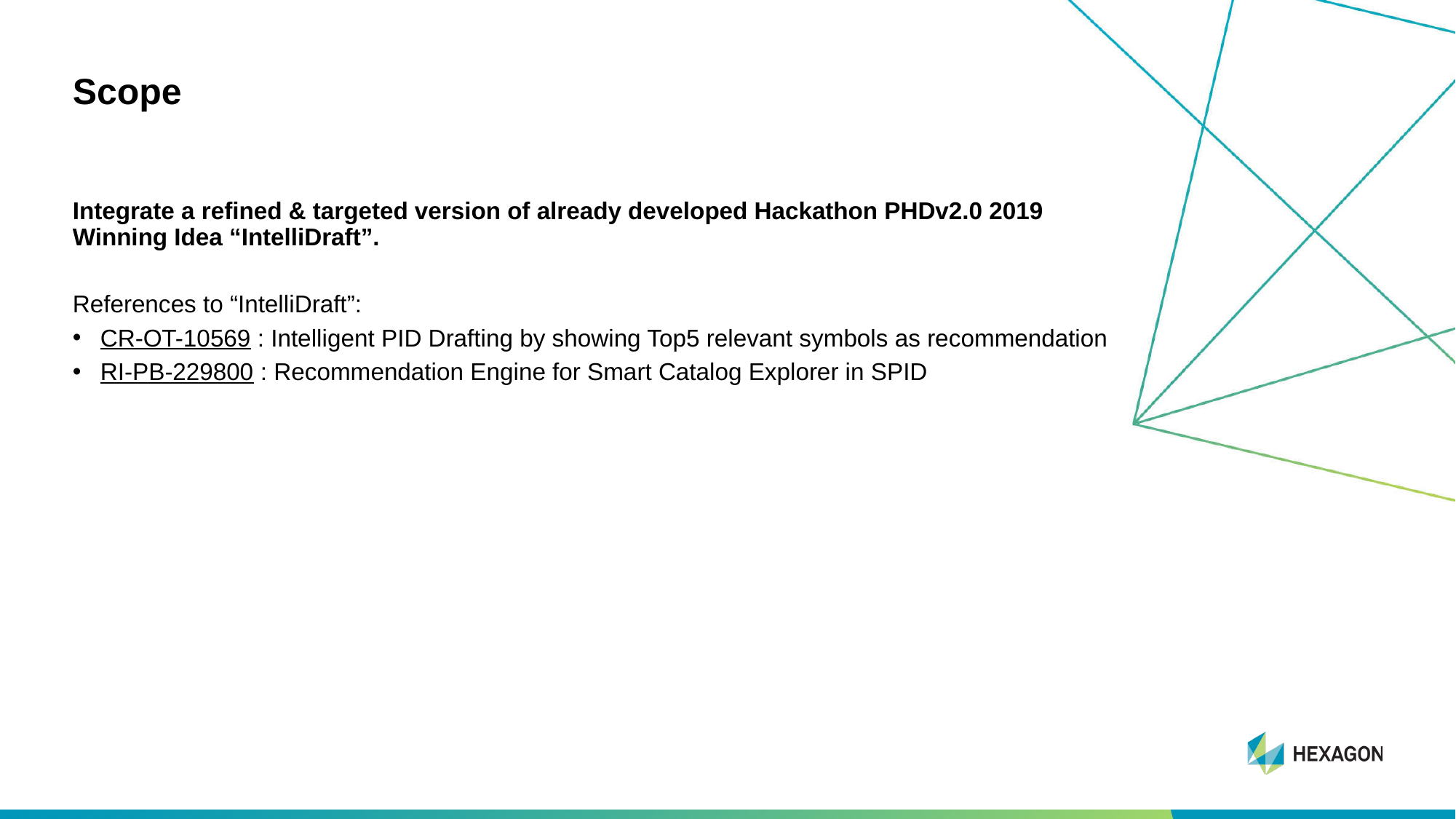

# Scope
Integrate a refined & targeted version of already developed Hackathon PHDv2.0 2019 Winning Idea “IntelliDraft”.

References to “IntelliDraft”:
CR-OT-10569 : Intelligent PID Drafting by showing Top5 relevant symbols as recommendation
RI-PB-229800 : Recommendation Engine for Smart Catalog Explorer in SPID